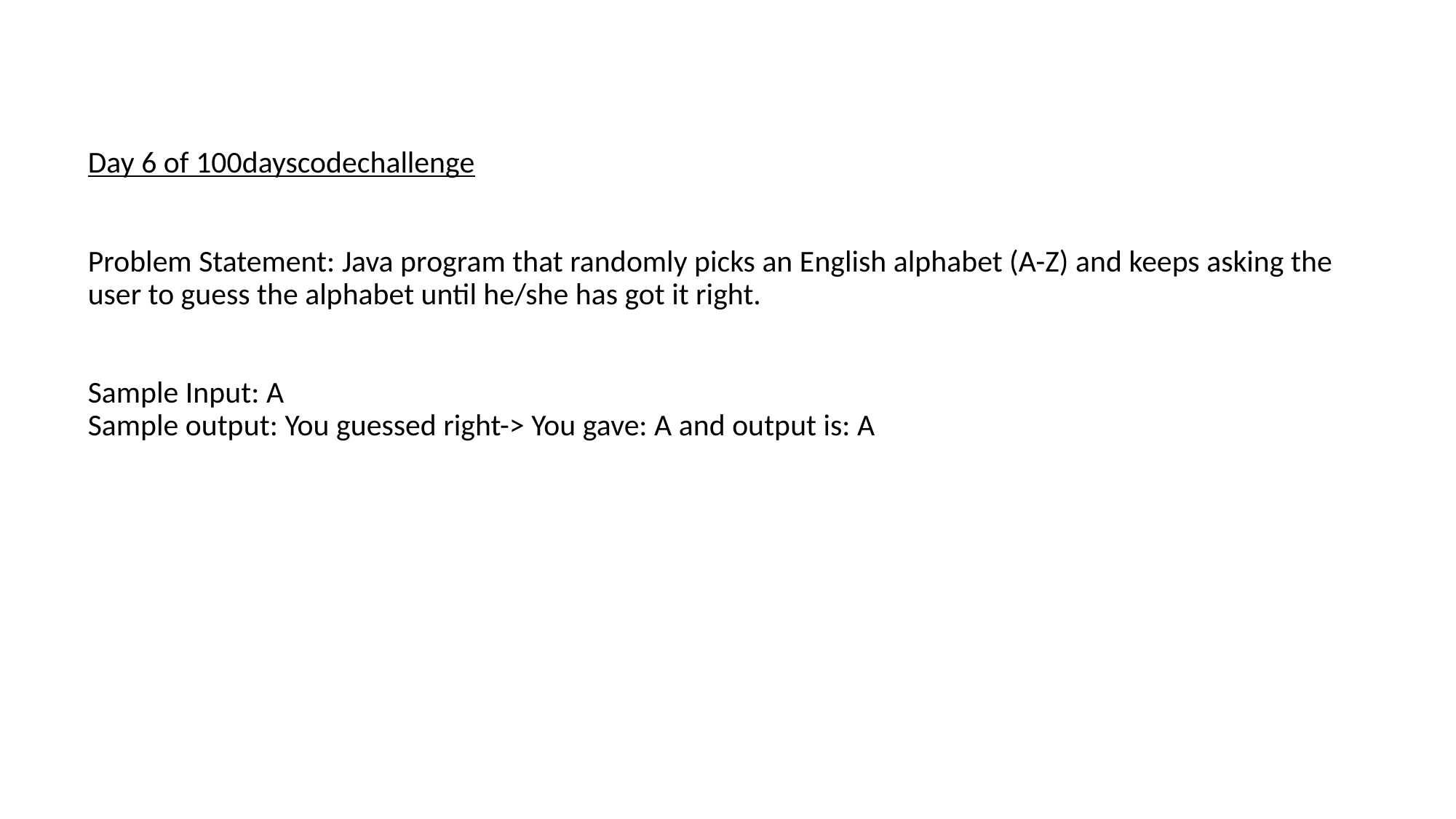

# Day 6 of 100dayscodechallenge Problem Statement: Java program that randomly picks an English alphabet (A-Z) and keeps asking the user to guess the alphabet until he/she has got it right. Sample Input: A Sample output: You guessed right-> You gave: A and output is: A